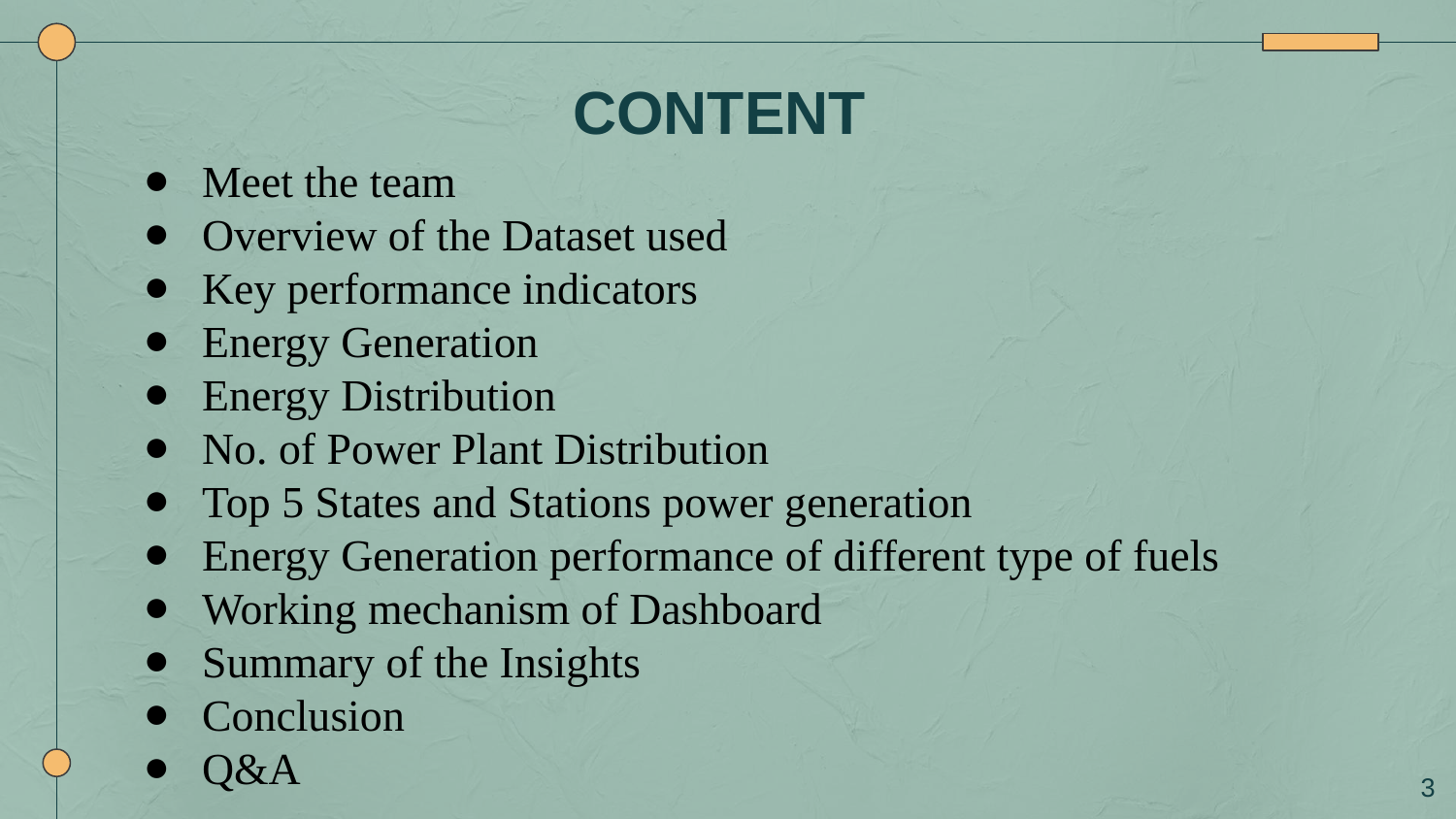

# CONTENT
Meet the team
Overview of the Dataset used
Key performance indicators
Energy Generation
Energy Distribution
No. of Power Plant Distribution
Top 5 States and Stations power generation
Energy Generation performance of different type of fuels
Working mechanism of Dashboard
Summary of the Insights
Conclusion
Q&A
3